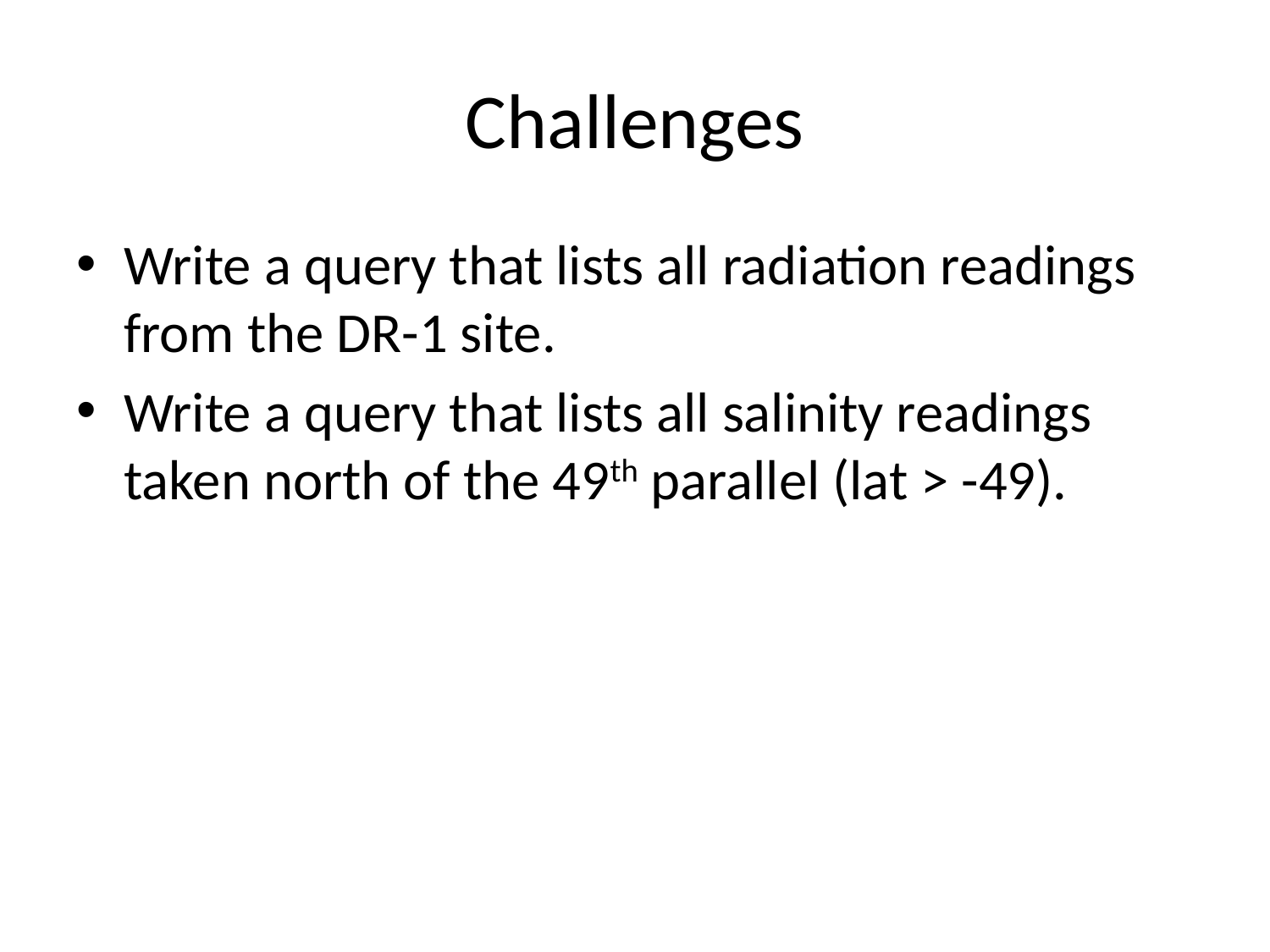

# Challenges
Write a query that lists all radiation readings from the DR-1 site.
Write a query that lists all salinity readings taken north of the 49th parallel (lat > -49).